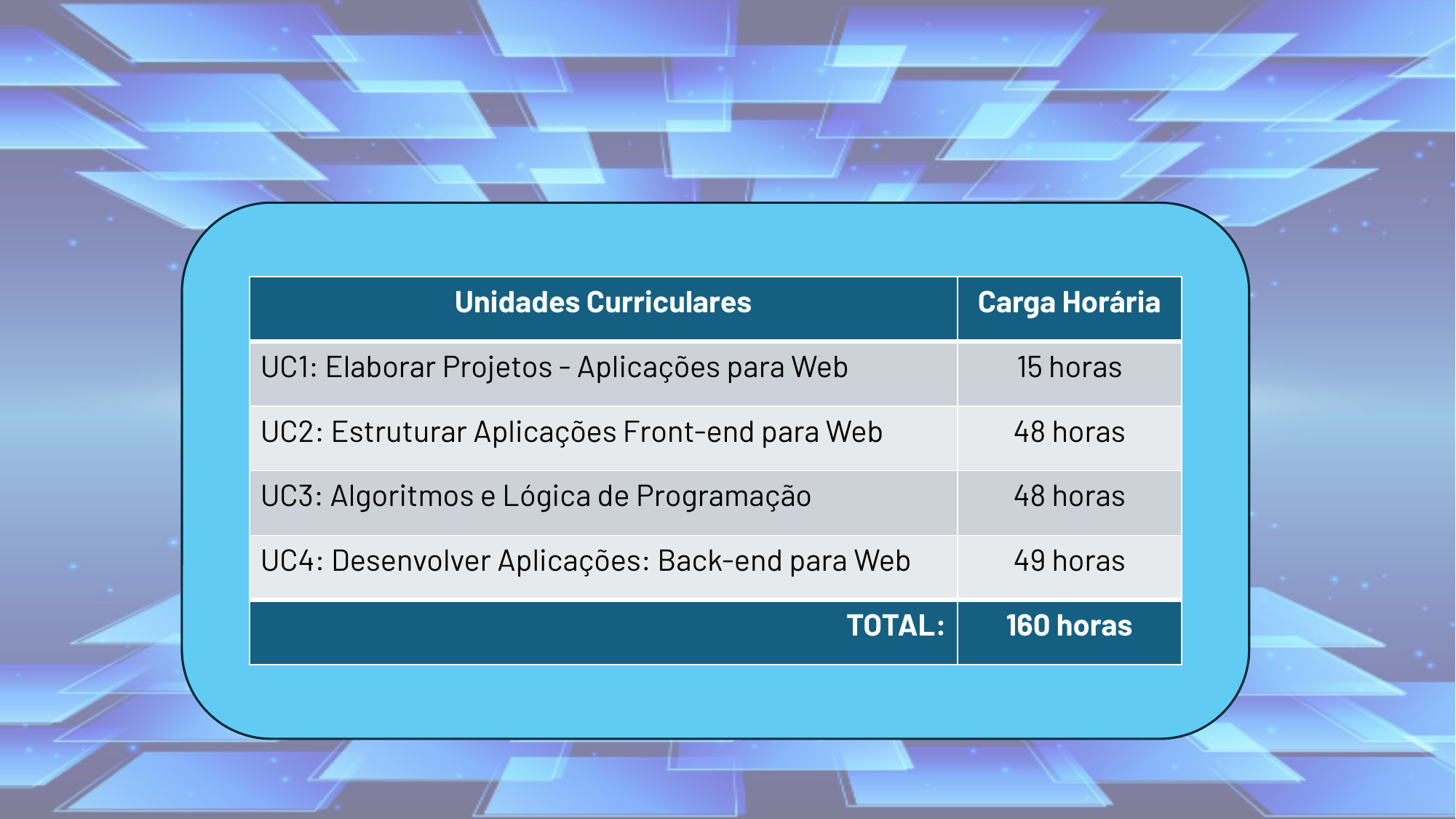

| Unidades Curriculares | Carga Horária |
| --- | --- |
| UC1: Elaborar Projetos - Aplicações para Web | 15 horas |
| UC2: Estruturar Aplicações Front-end para Web | 48 horas |
| UC3: Algoritmos e Lógica de Programação | 48 horas |
| UC4: Desenvolver Aplicações: Back-end para Web | 49 horas |
| TOTAL: | 160 horas |